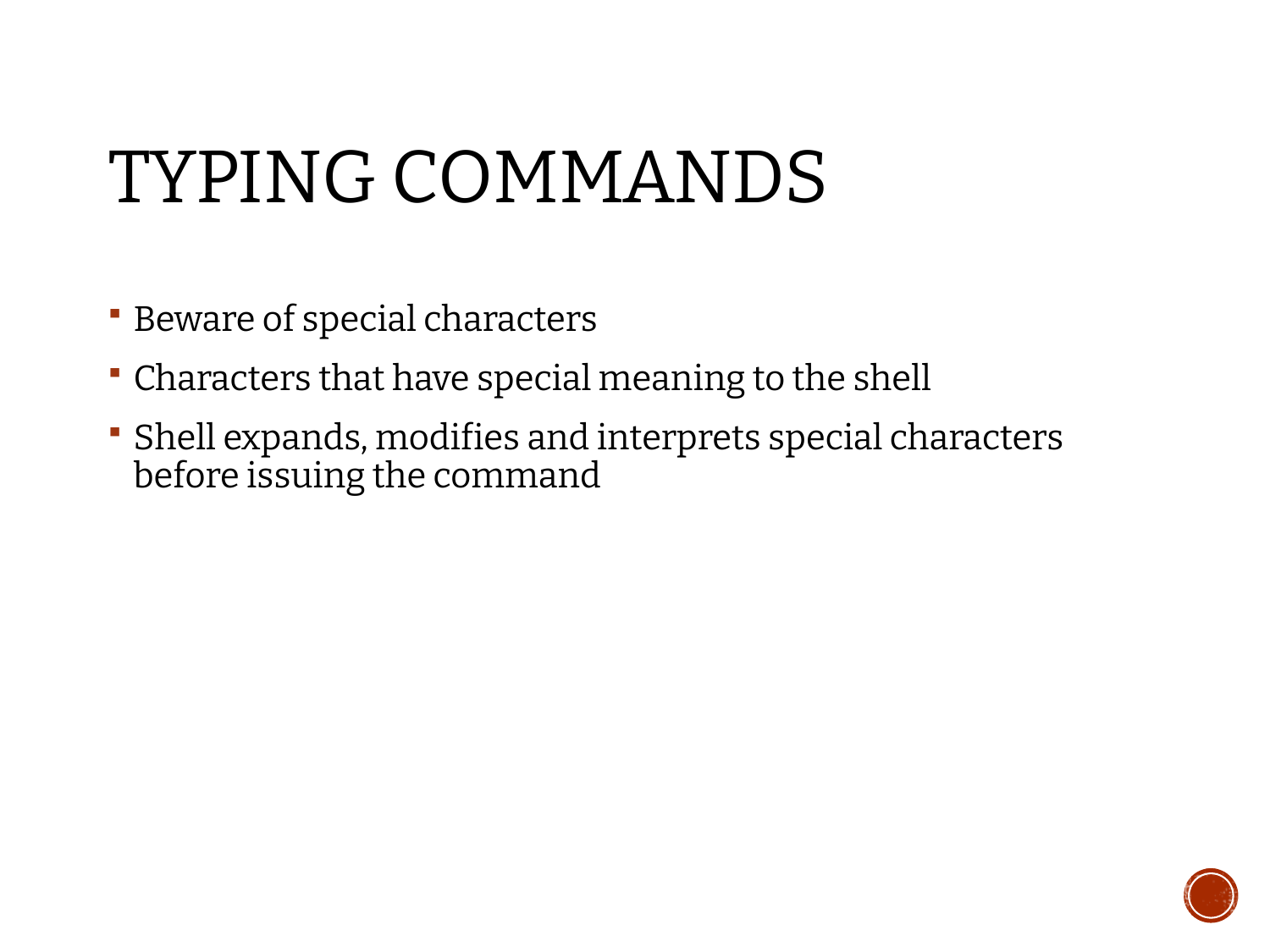

# Typing Commands
Beware of special characters
Characters that have special meaning to the shell
Shell expands, modifies and interprets special characters before issuing the command